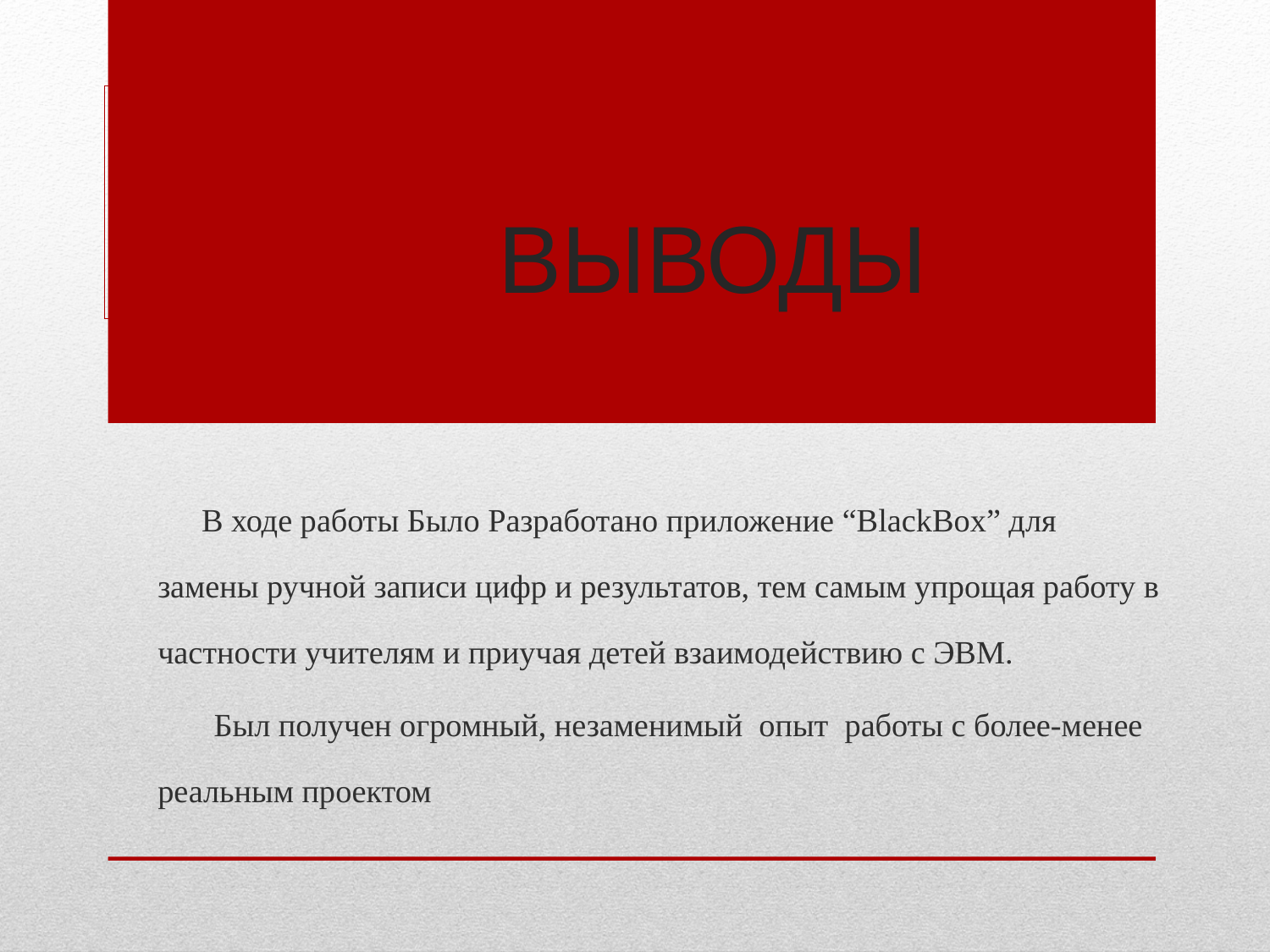

# Выводы
                В ходе работы Было Разработано приложение “BlackBox” для замены ручной записи цифр и результатов, тем самым упрощая работу в частности учителям и приучая детей взаимодействию с ЭВМ.
       Был получен огромный, незаменимый  опыт  работы с более-менее реальным проектом